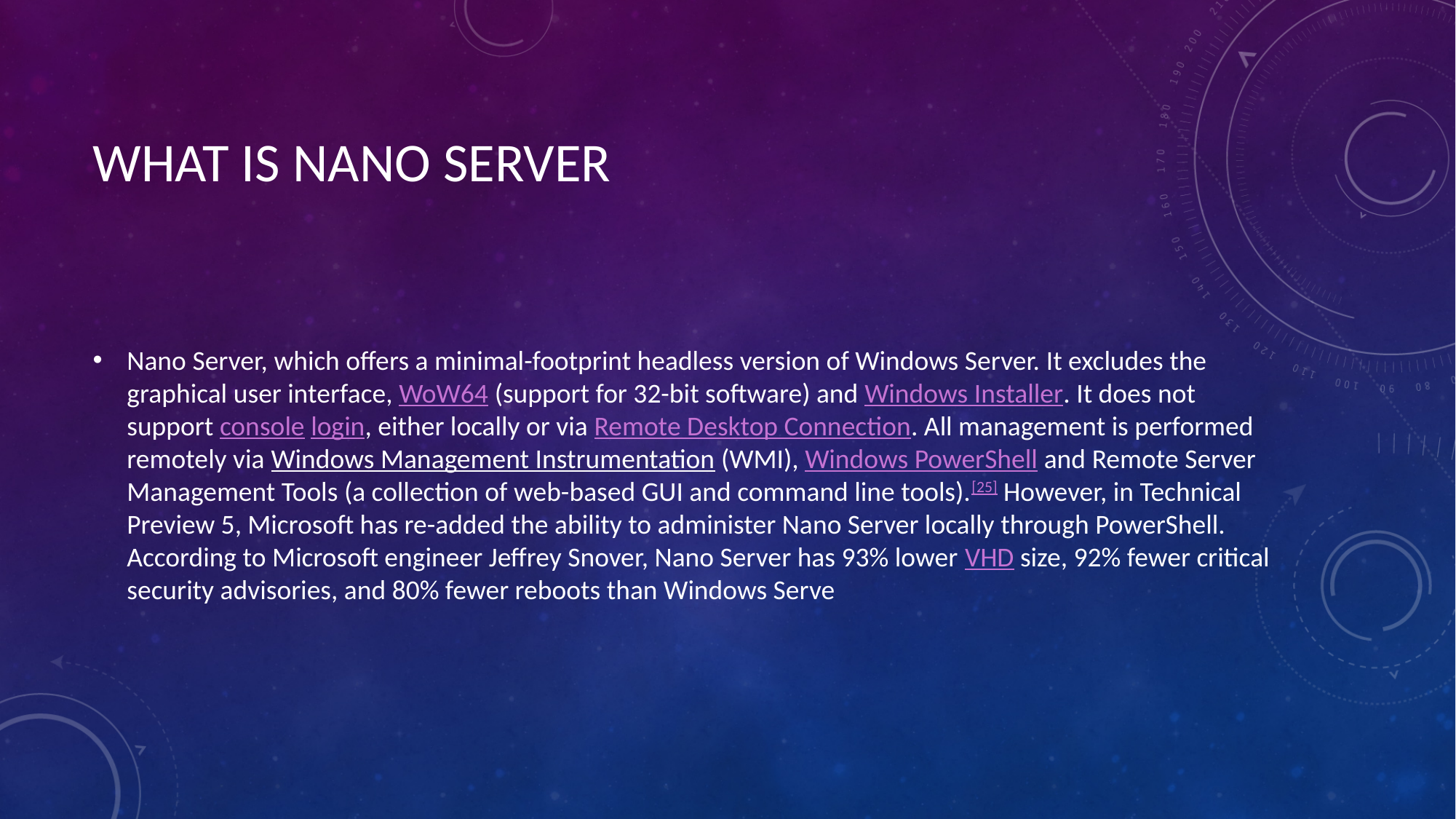

# What is nano server
Nano Server, which offers a minimal-footprint headless version of Windows Server. It excludes the graphical user interface, WoW64 (support for 32-bit software) and Windows Installer. It does not support console login, either locally or via Remote Desktop Connection. All management is performed remotely via Windows Management Instrumentation (WMI), Windows PowerShell and Remote Server Management Tools (a collection of web-based GUI and command line tools).[25] However, in Technical Preview 5, Microsoft has re-added the ability to administer Nano Server locally through PowerShell. According to Microsoft engineer Jeffrey Snover, Nano Server has 93% lower VHD size, 92% fewer critical security advisories, and 80% fewer reboots than Windows Serve